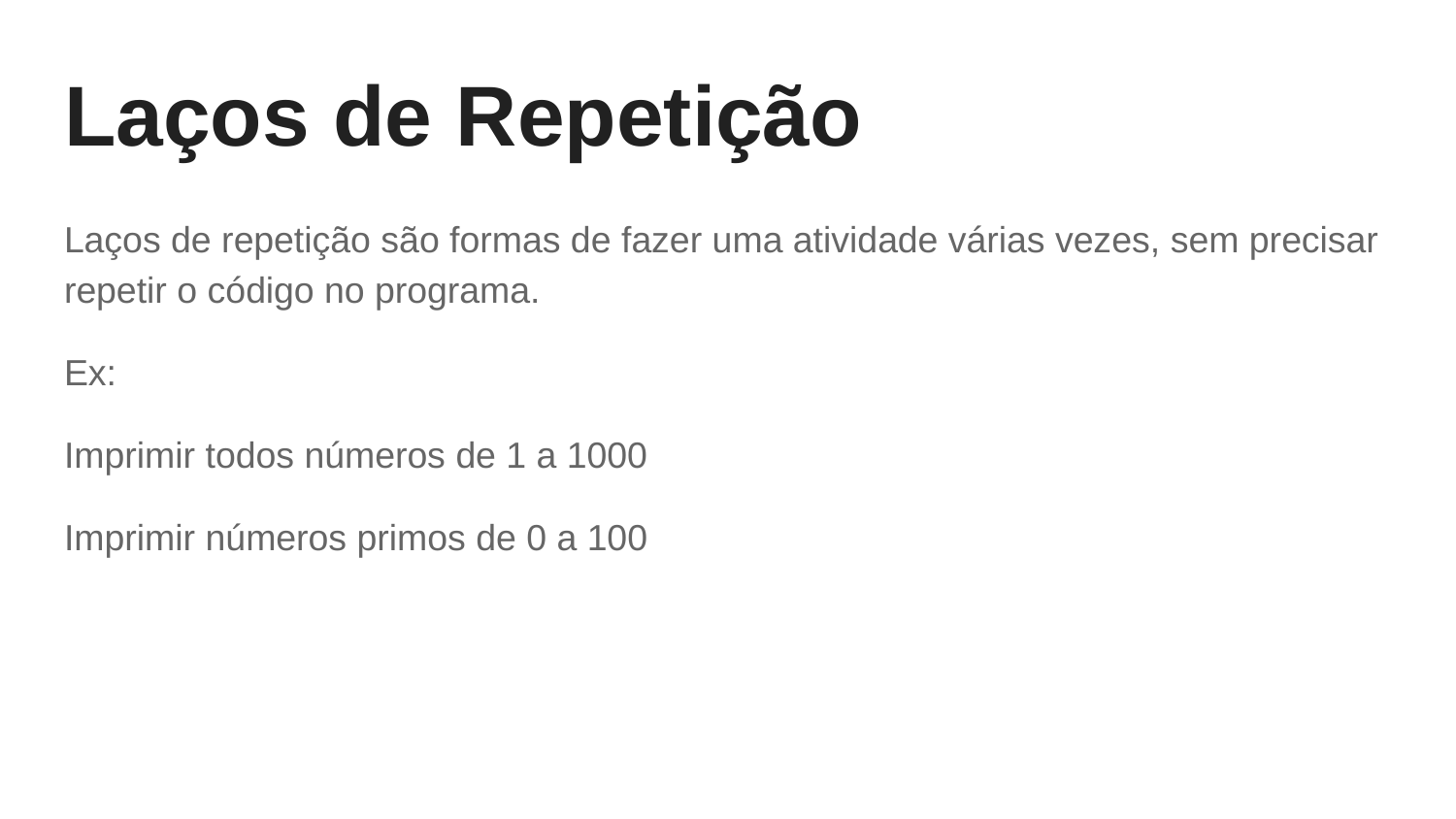

# Laços de Repetição
Laços de repetição são formas de fazer uma atividade várias vezes, sem precisar repetir o código no programa.
Ex:
Imprimir todos números de 1 a 1000
Imprimir números primos de 0 a 100